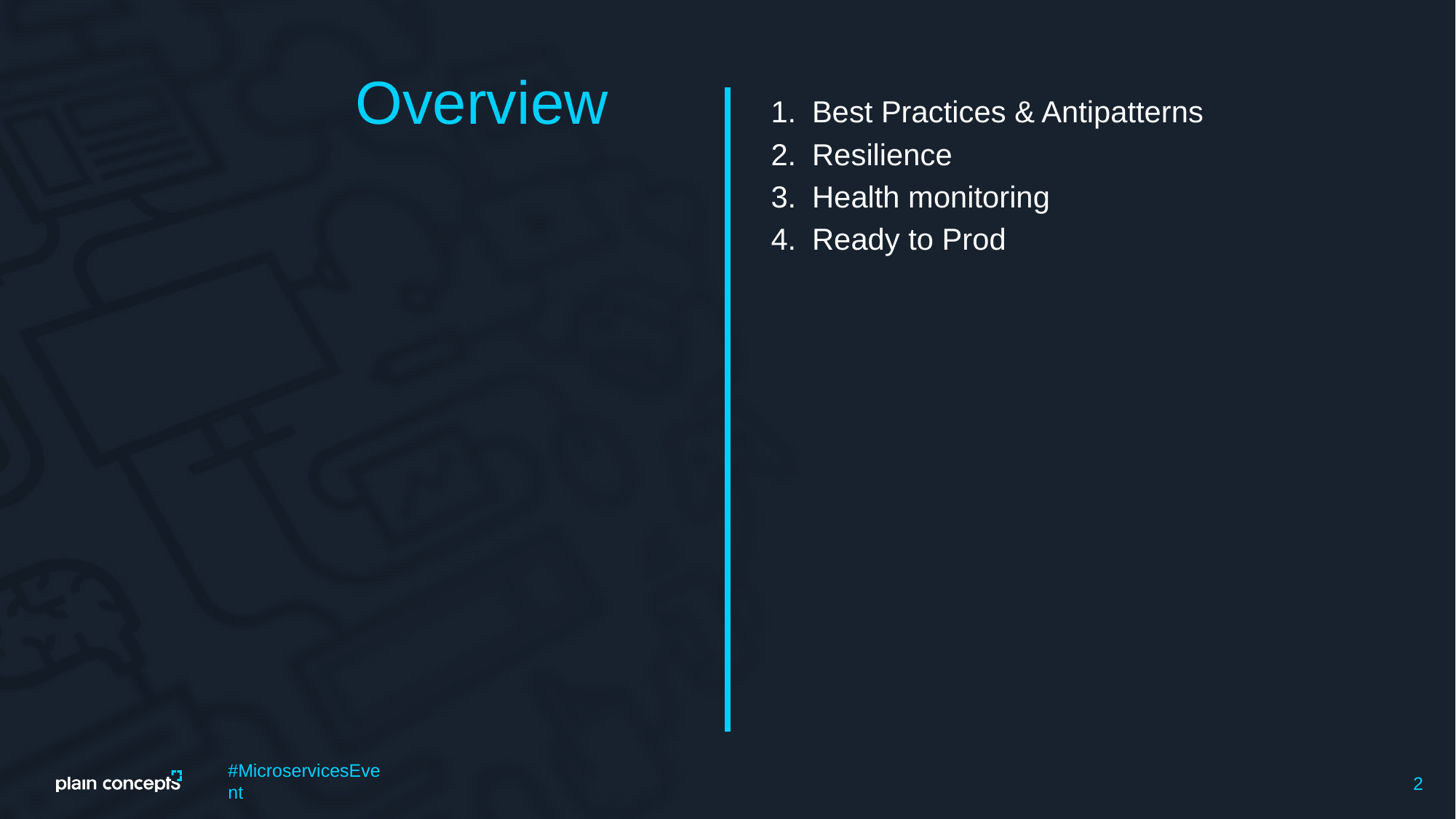

Best Practices & Antipatterns
Resilience
Health monitoring
Ready to Prod
#MicroservicesEvent
2